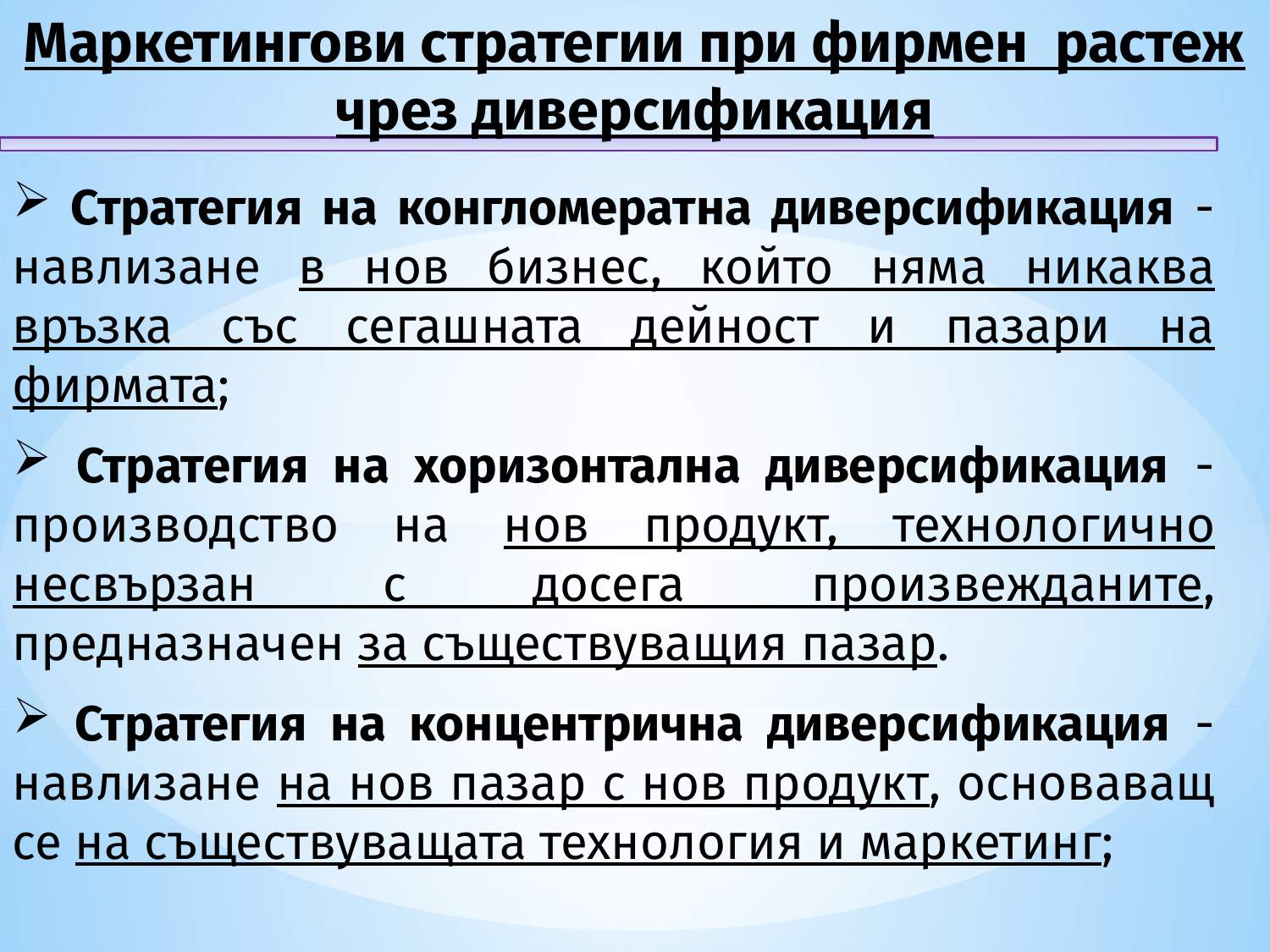

Маркетингови стратегии при фирмен  растеж чрез диверсификация

 Стратегия на конгломератна диверсификация - навлизане в нов бизнес, който няма никаква връзка със сегашната дейност и пазари на фирмата;
 Стратегия на хоризонтална диверсификация - производство на нов продукт, технологично несвързан с досега произвежданите, предназначен за съществуващия пазар.
 Стратегия на концентрична диверсификация - навлизане на нов пазар с нов продукт, основаващ се на съществуващата технология и маркетинг;